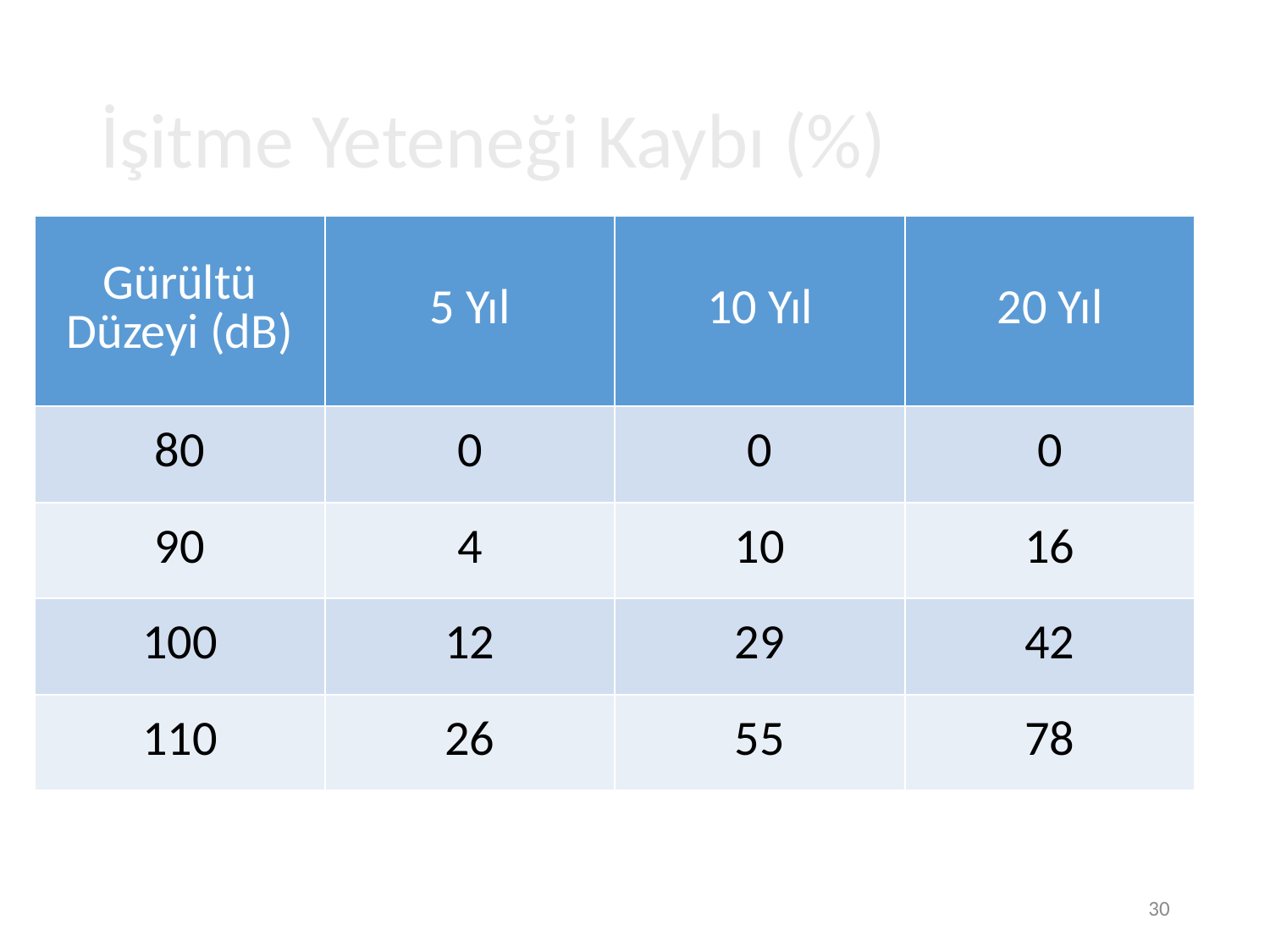

30
# İşitme Yeteneği Kaybı (%)
| Gürültü Düzeyi (dB) | 5 Yıl | 10 Yıl | 20 Yıl |
| --- | --- | --- | --- |
| 80 | 0 | 0 | 0 |
| 90 | 4 | 10 | 16 |
| 100 | 12 | 29 | 42 |
| 110 | 26 | 55 | 78 |